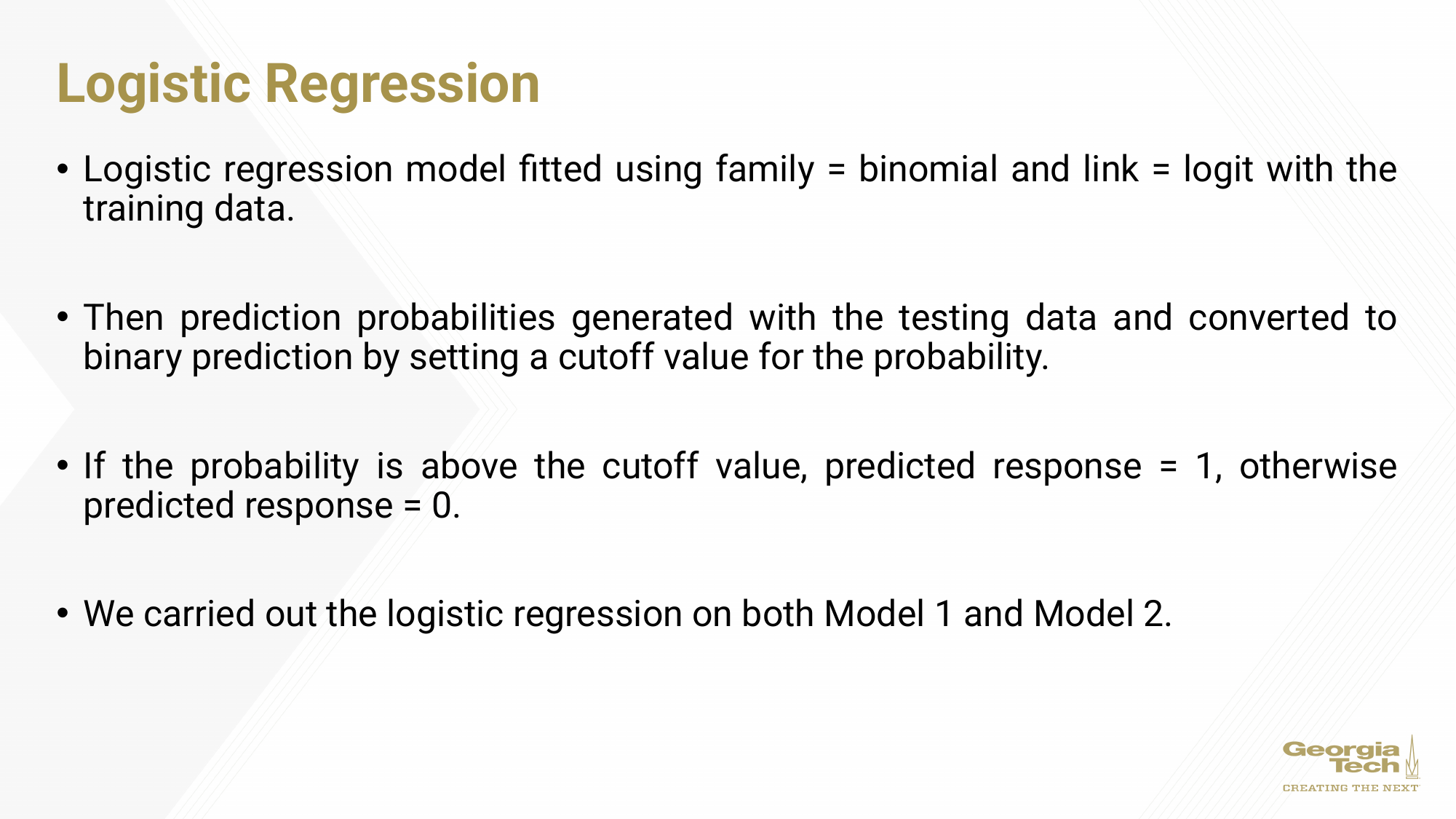

# Logistic Regression
Logistic regression model fitted using family = binomial and link = logit with the training data.

Then prediction probabilities generated with the testing data and converted to binary prediction by setting a cutoff value for the probability.

If the probability is above the cutoff value, predicted response = 1, otherwise predicted response = 0.

We carried out the logistic regression on both Model 1 and Model 2.